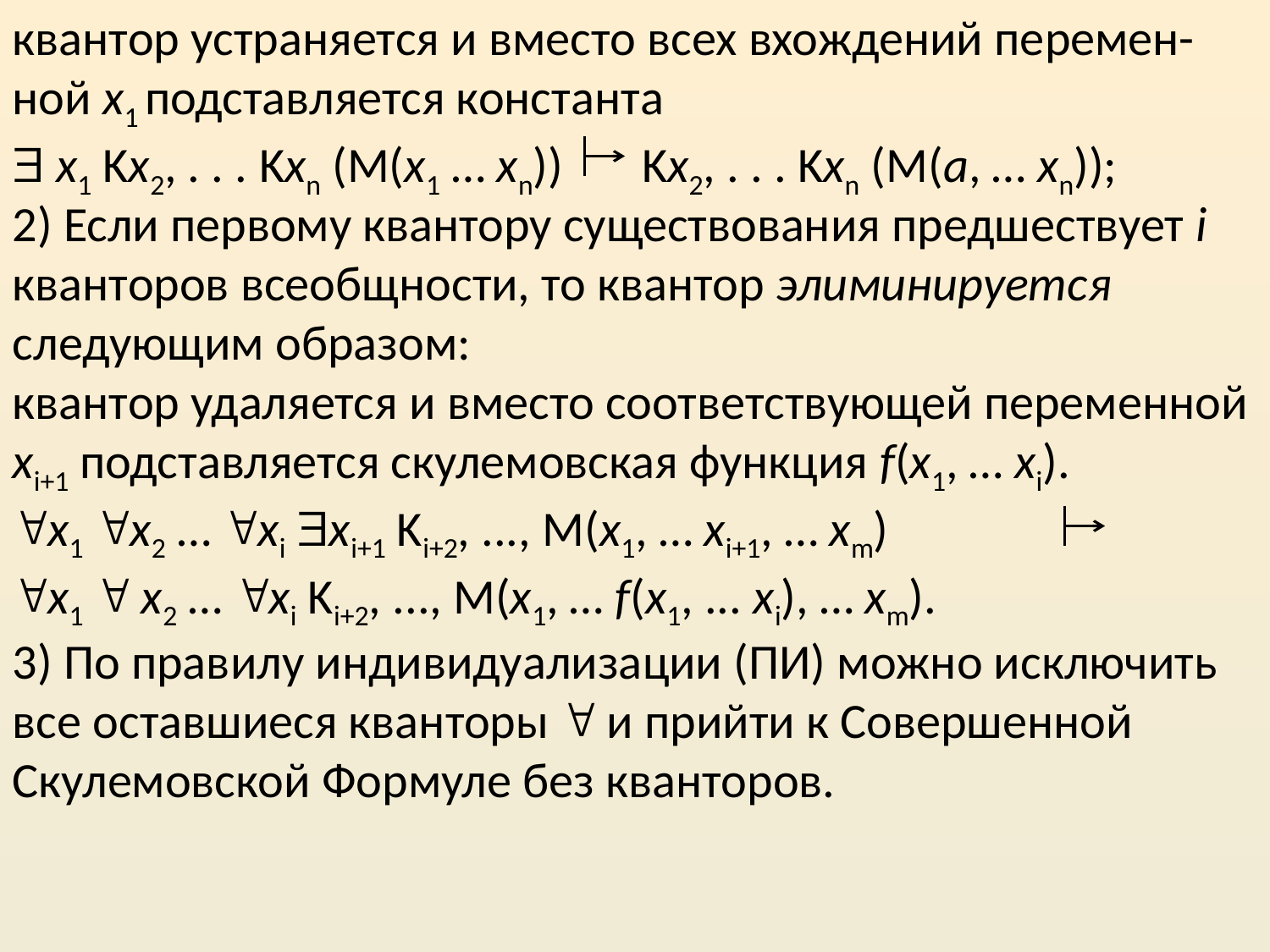

квантор устраняется и вместо всех вхождений перемен-ной x1 подставляется константа
∃ x1 Kx2, . . . Kxn (M(x1 … xn))       Kx2, . . . Kxn (M(a, … xn));
2) Если первому квантору существования предшествует i кванторов всеобщности, то квантор элиминируется следующим образом:
квантор удаляется и вместо соответствующей переменной xi+1­ подставляется скулемовская функция f(x1, … xi).
∀x1 ∀x2 … ∀xi ∃xi+1 Ki+2, ..., M(x1, … xi+1, … xm)
∀x1 ∀ x2 … ∀xi Ki+2, ..., M(x1, … f(x1, ... xi), … xm).
3) По правилу индивидуализации (ПИ) можно исключить все оставшиеся кванторы ∀ и прийти к Совершенной Скулемовской Формуле без кванторов.